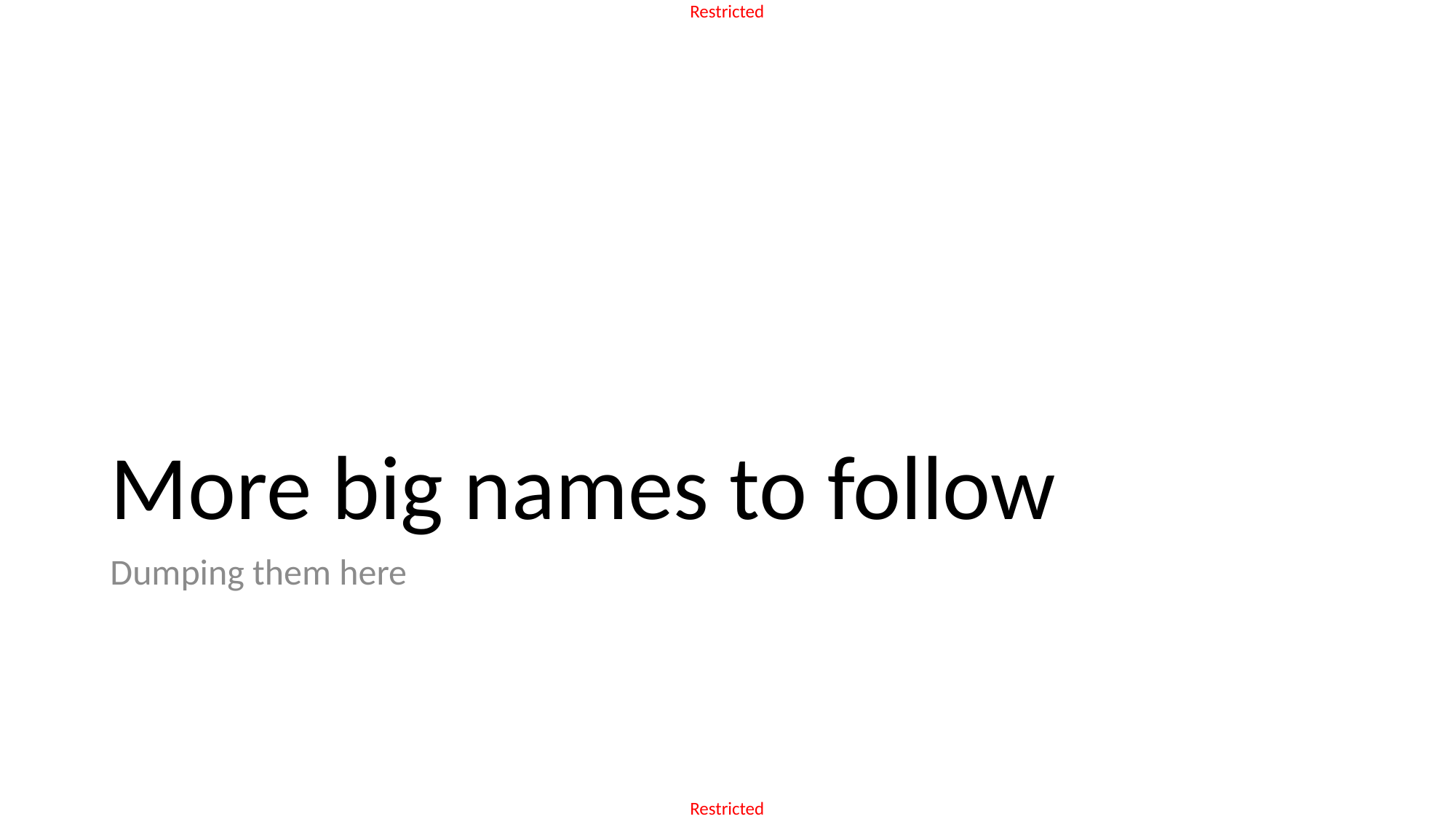

# More big names to follow
Dumping them here